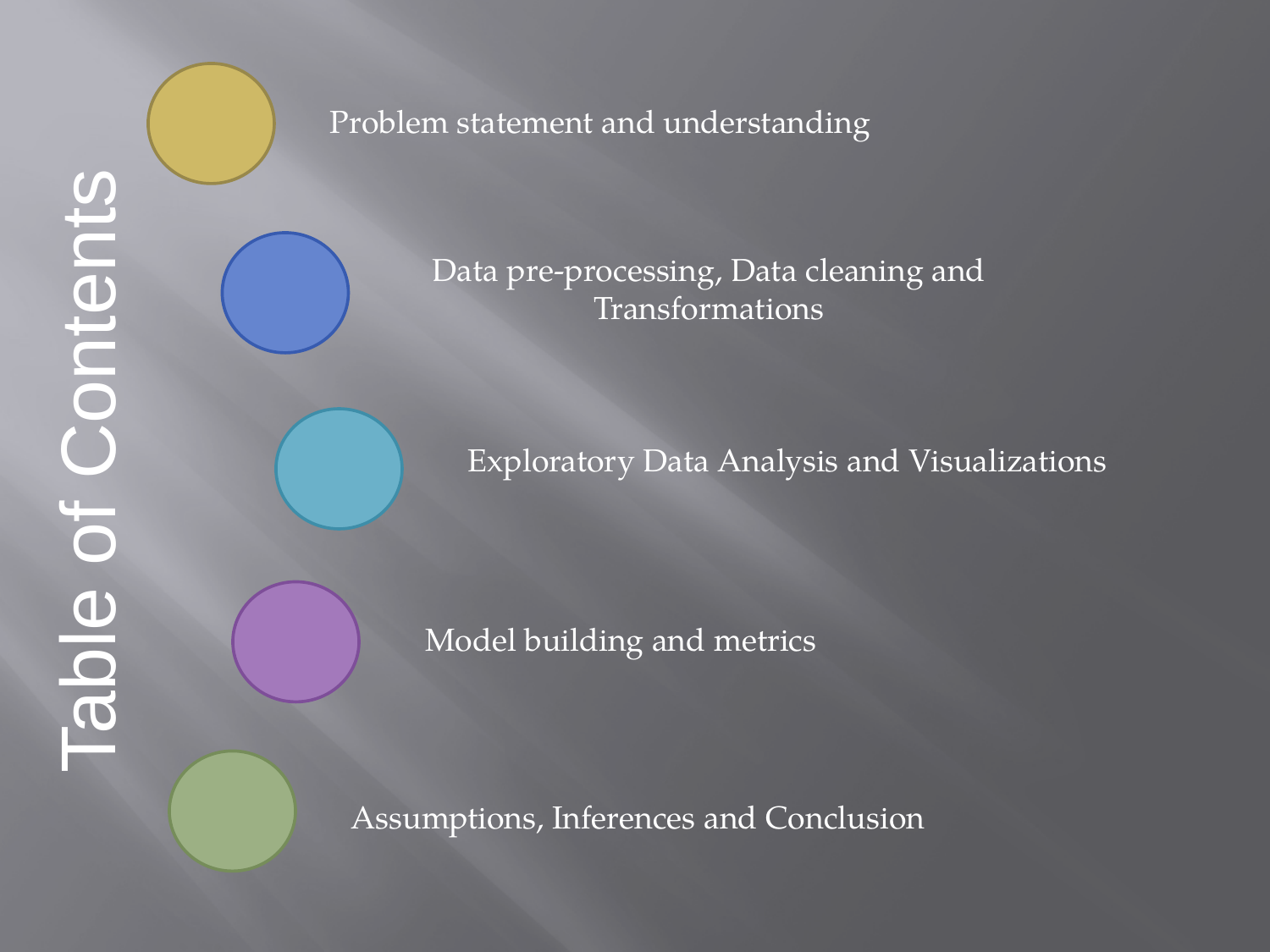

Problem statement and understanding

Data pre-processing, Data cleaning and Transformations

Table of Contents
Exploratory Data Analysis and Visualizations

Model building and metrics

Assumptions, Inferences and Conclusion